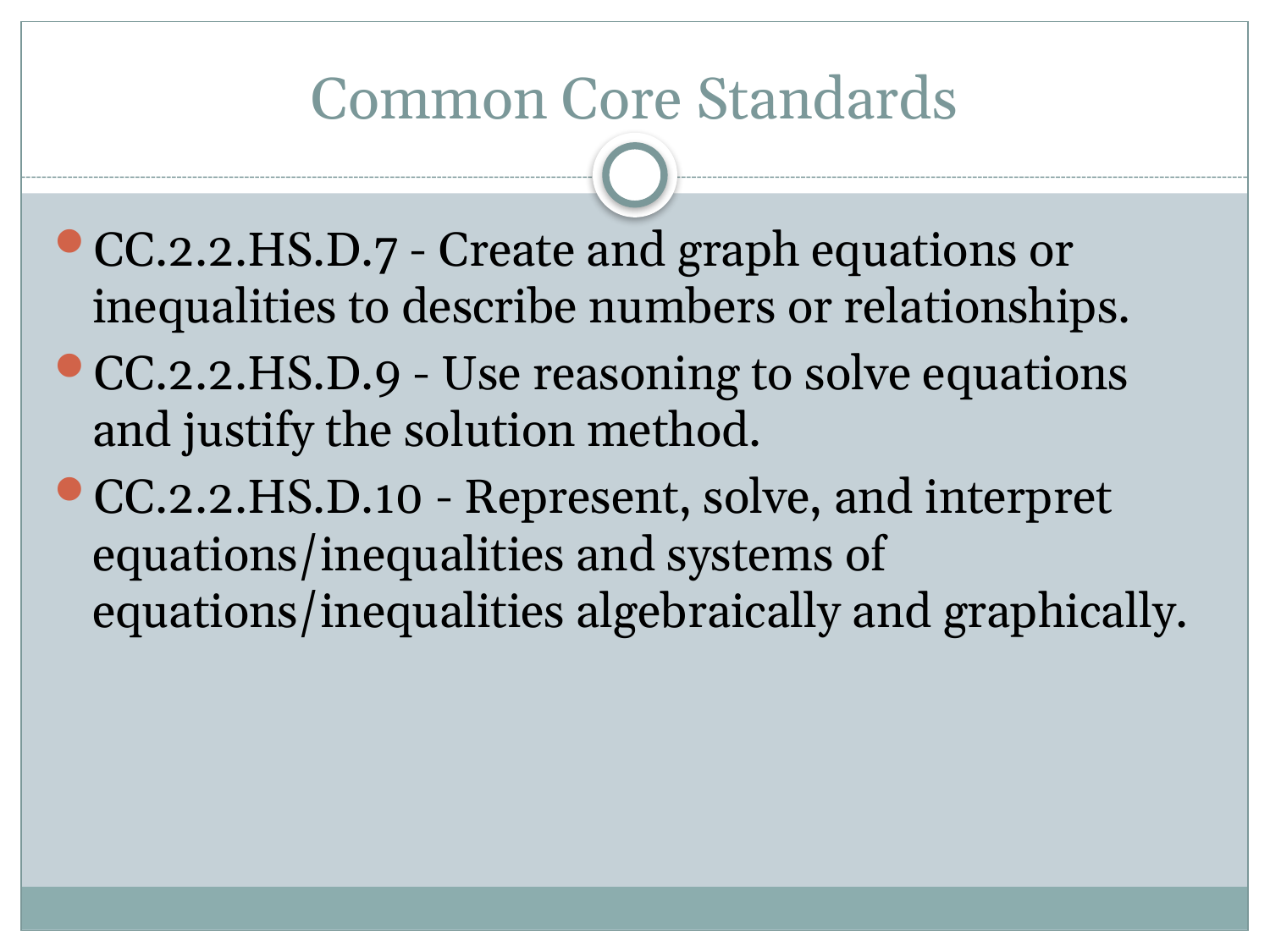

# Common Core Standards
CC.2.2.HS.D.7 - Create and graph equations or inequalities to describe numbers or relationships.
CC.2.2.HS.D.9 - Use reasoning to solve equations and justify the solution method.
CC.2.2.HS.D.10 - Represent, solve, and interpret equations/inequalities and systems of equations/inequalities algebraically and graphically.